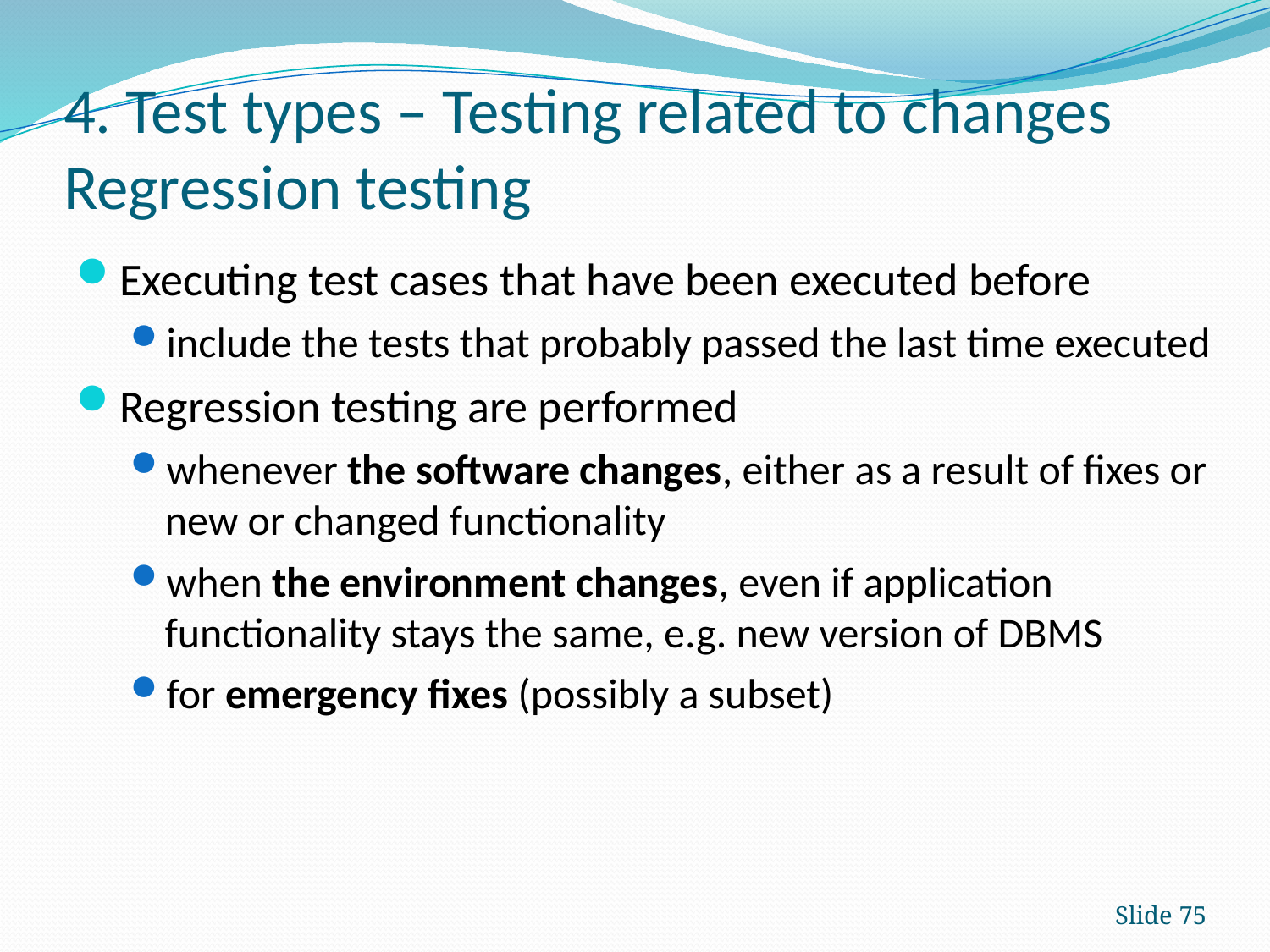

# 4. Test types – Testing related to changes Regression testing
Executing test cases that have been executed before
include the tests that probably passed the last time executed
Regression testing are performed
whenever the software changes, either as a result of fixes or new or changed functionality
when the environment changes, even if application functionality stays the same, e.g. new version of DBMS
for emergency fixes (possibly a subset)
Slide 75